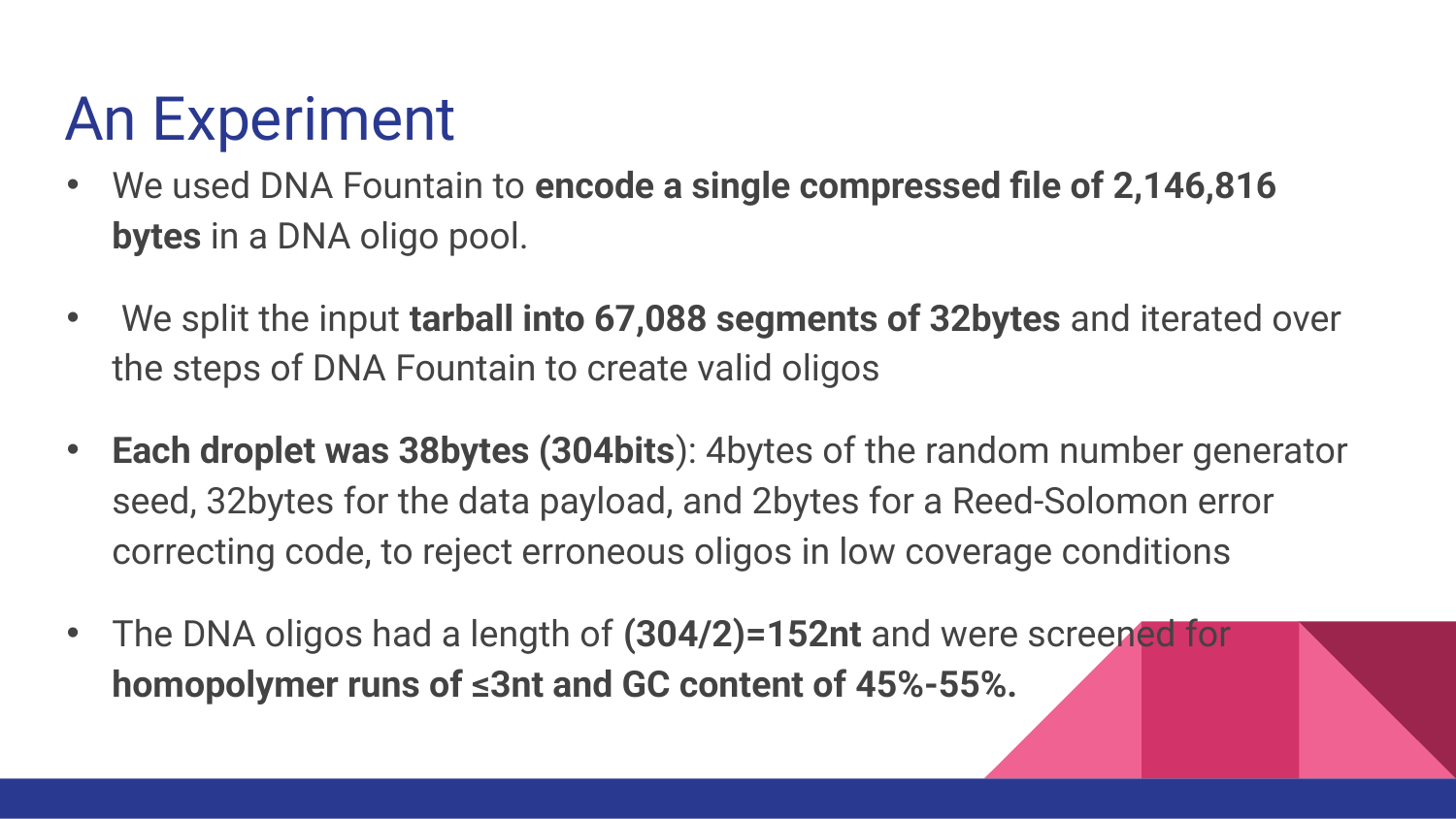

# An Experiment
We used DNA Fountain to encode a single compressed file of 2,146,816 bytes in a DNA oligo pool.
 We split the input tarball into 67,088 segments of 32bytes and iterated over the steps of DNA Fountain to create valid oligos
Each droplet was 38bytes (304bits): 4bytes of the random number generator seed, 32bytes for the data payload, and 2bytes for a Reed-Solomon error correcting code, to reject erroneous oligos in low coverage conditions
The DNA oligos had a length of (304/2)=152nt and were screened for homopolymer runs of ≤3nt and GC content of 45%-55%.